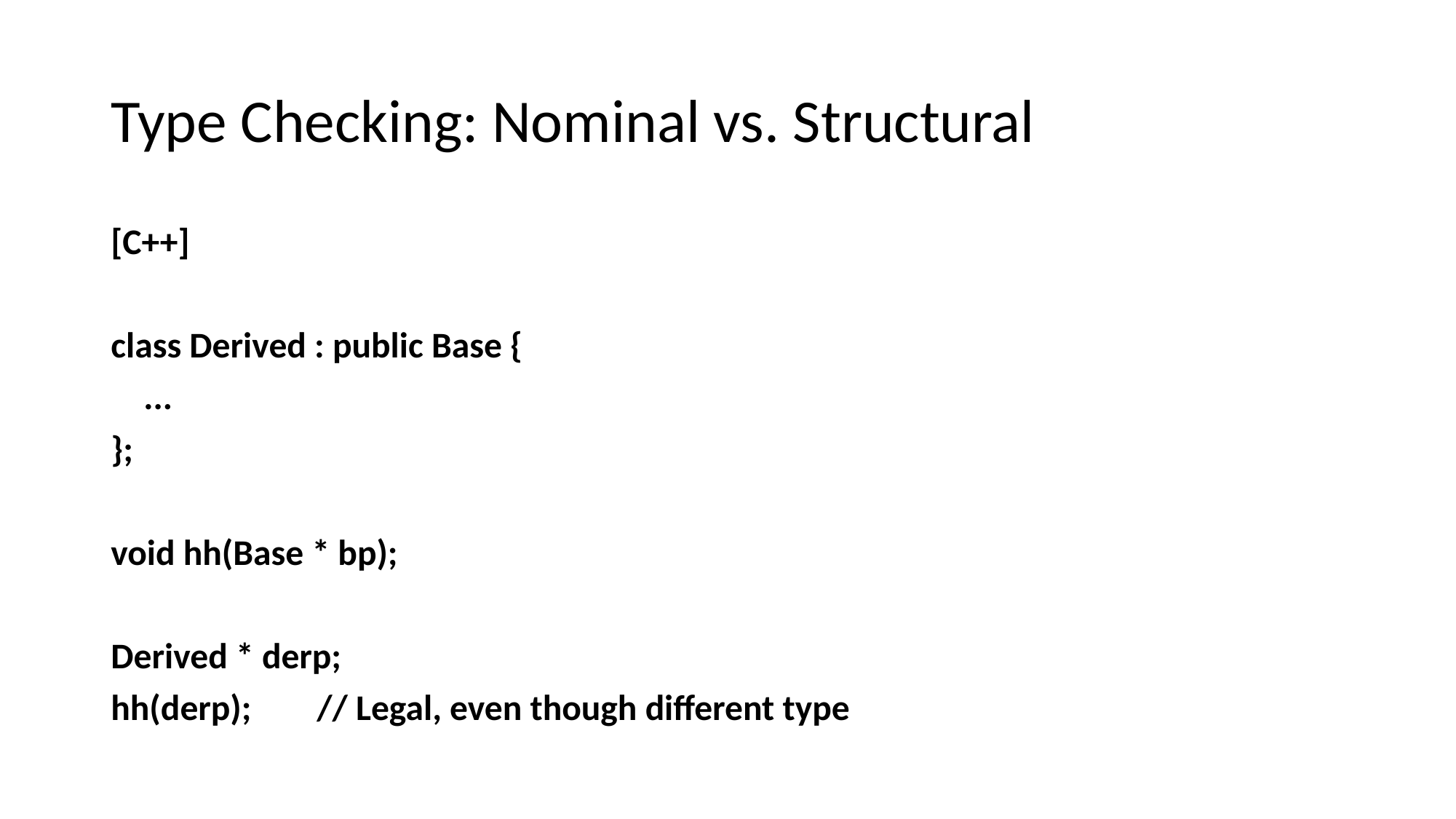

# Type Checking: Nominal vs. Structural
[C++]

class Derived : public Base {
    ...
};

void hh(Base * bp);

Derived * derp;
hh(derp);        // Legal, even though different type